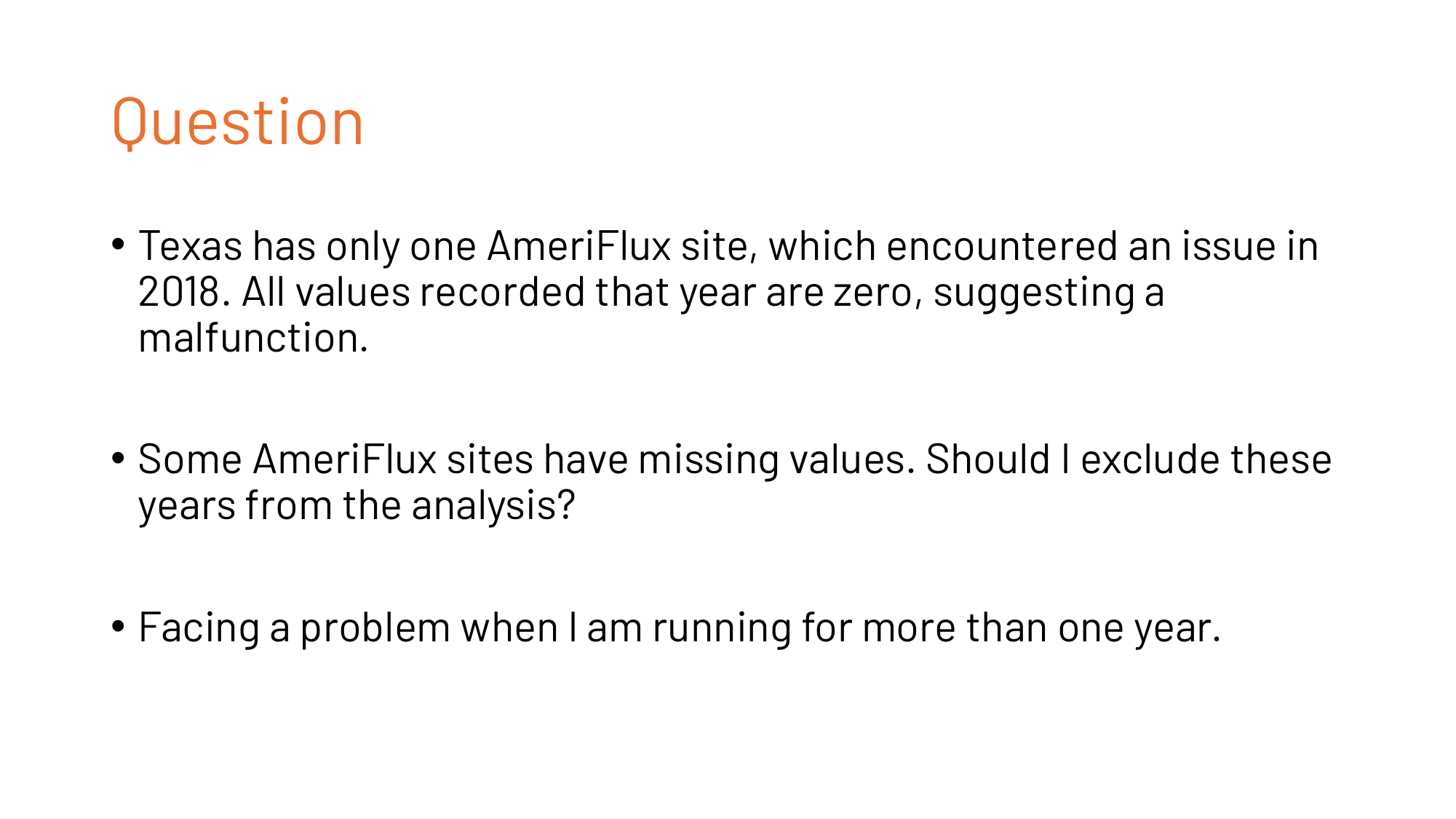

# Question
Texas has only one AmeriFlux site, which encountered an issue in 2018. All values recorded that year are zero, suggesting a malfunction.

Some AmeriFlux sites have missing values. Should I exclude these years from the analysis?

Facing a problem when I am running for more than one year.